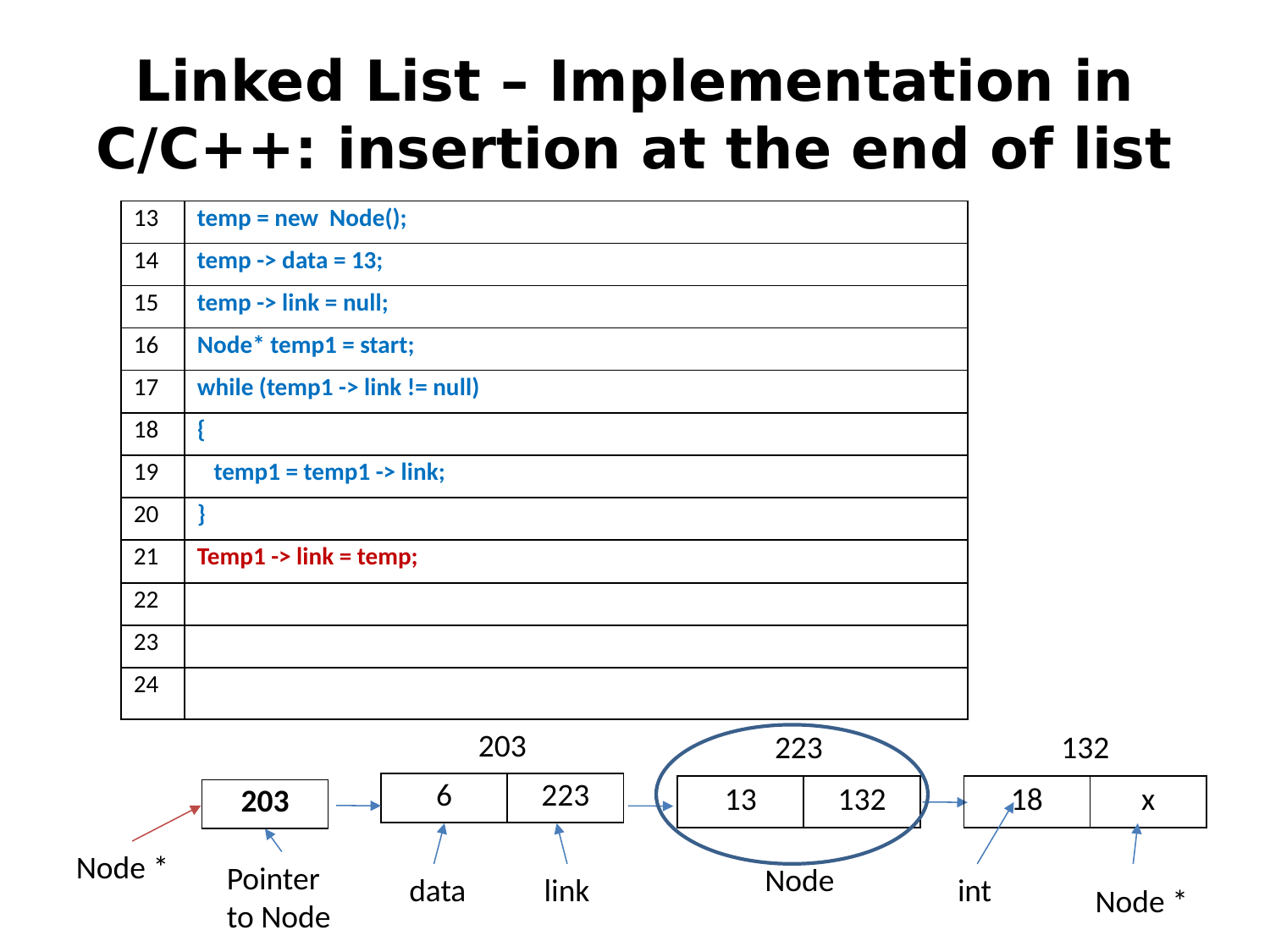

Linked List – Implementation in C/C++: insertion at the end of list
| 13 | temp = new Node(); |
| --- | --- |
| 14 | temp -> data = 13; |
| 15 | temp -> link = null; |
| 16 | Node\* temp1 = start; |
| 17 | while (temp1 -> link != null) |
| 18 | { |
| 19 | temp1 = temp1 -> link; |
| 20 | } |
| 21 | Temp1 -> link = temp; |
| 22 |  |
| 23 |  |
| 24 |  |
| 203 |  |
| --- | --- |
| 6 | 223 |

| 223 |  |
| --- | --- |
| 13 | 132 |
| 132 |  |
| --- | --- |
| 18 | x |
| 203 |
| --- |
Node *
Pointer to Node
Node
data
link
int
Node *